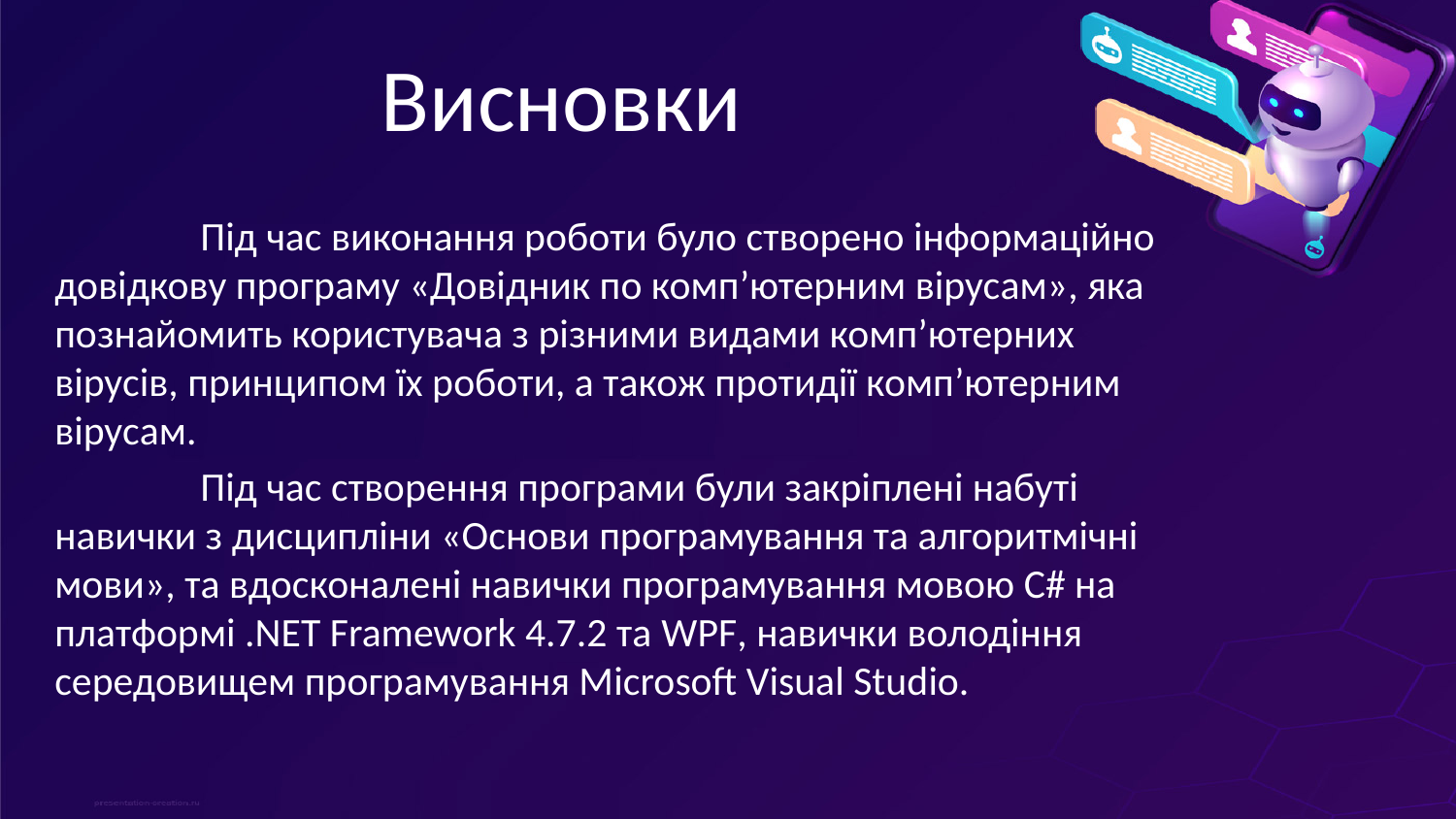

# Висновки
	Під час виконання роботи було створено інформаційно довідкову програму «Довідник по комп’ютерним вірусам», яка познайомить користувача з різними видами комп’ютерних вірусів, принципом їх роботи, а також протидії комп’ютерним вірусам.
	Під час створення програми були закріплені набуті навички з дисципліни «Основи програмування та алгоритмічні мови», та вдосконалені навички програмування мовою C# на платформі .NET Framework 4.7.2 та WPF, навички володіння середовищем програмування Microsoft Visual Studio.